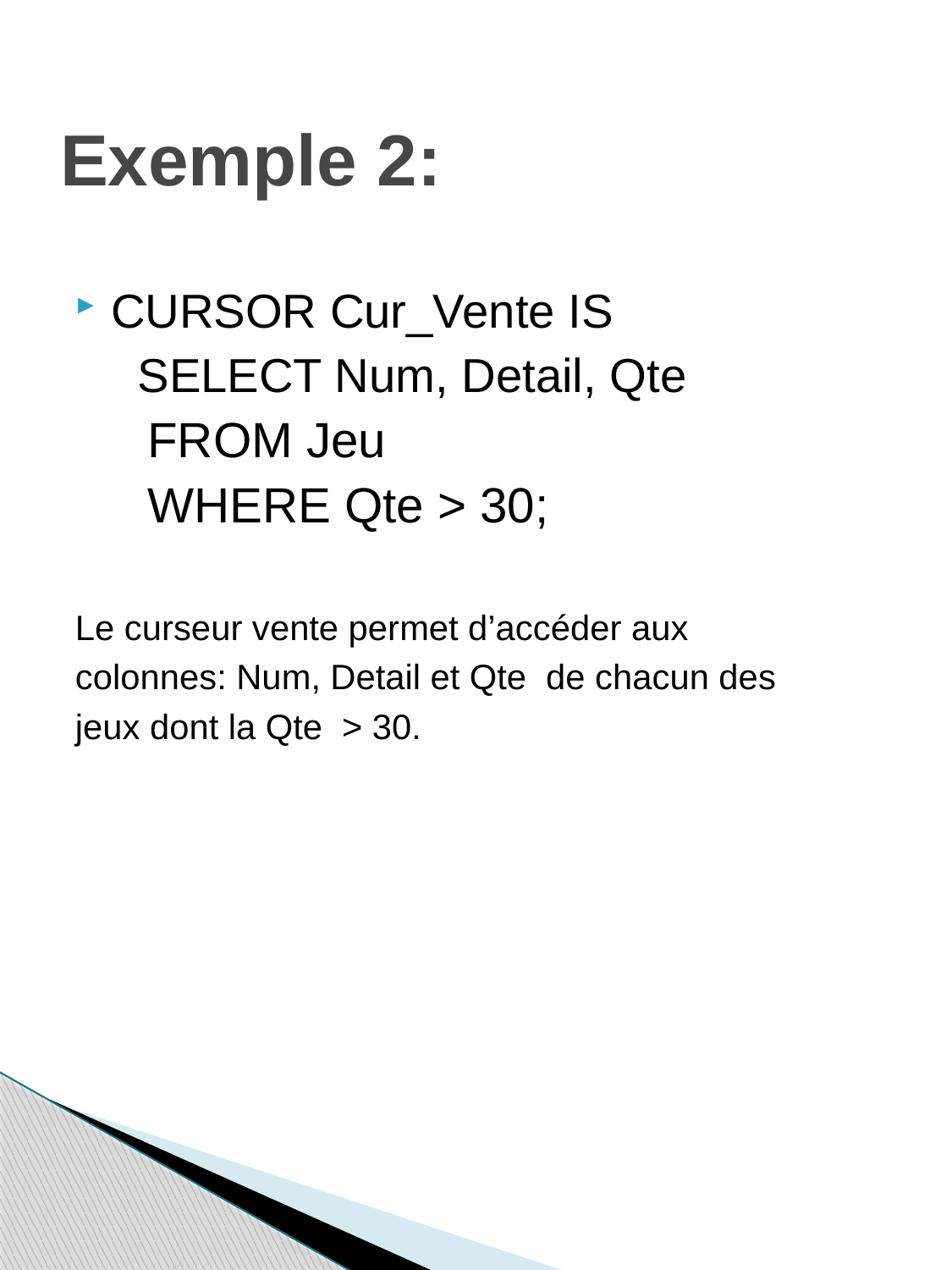

# Exemple 2:
CURSOR Cur_Vente IS
	  SELECT Num, Detail, Qte
FROM Jeu
WHERE Qte > 30;

Le curseur vente permet d’accéder aux
colonnes: Num, Detail et Qte  de chacun des
jeux dont la Qte  > 30.